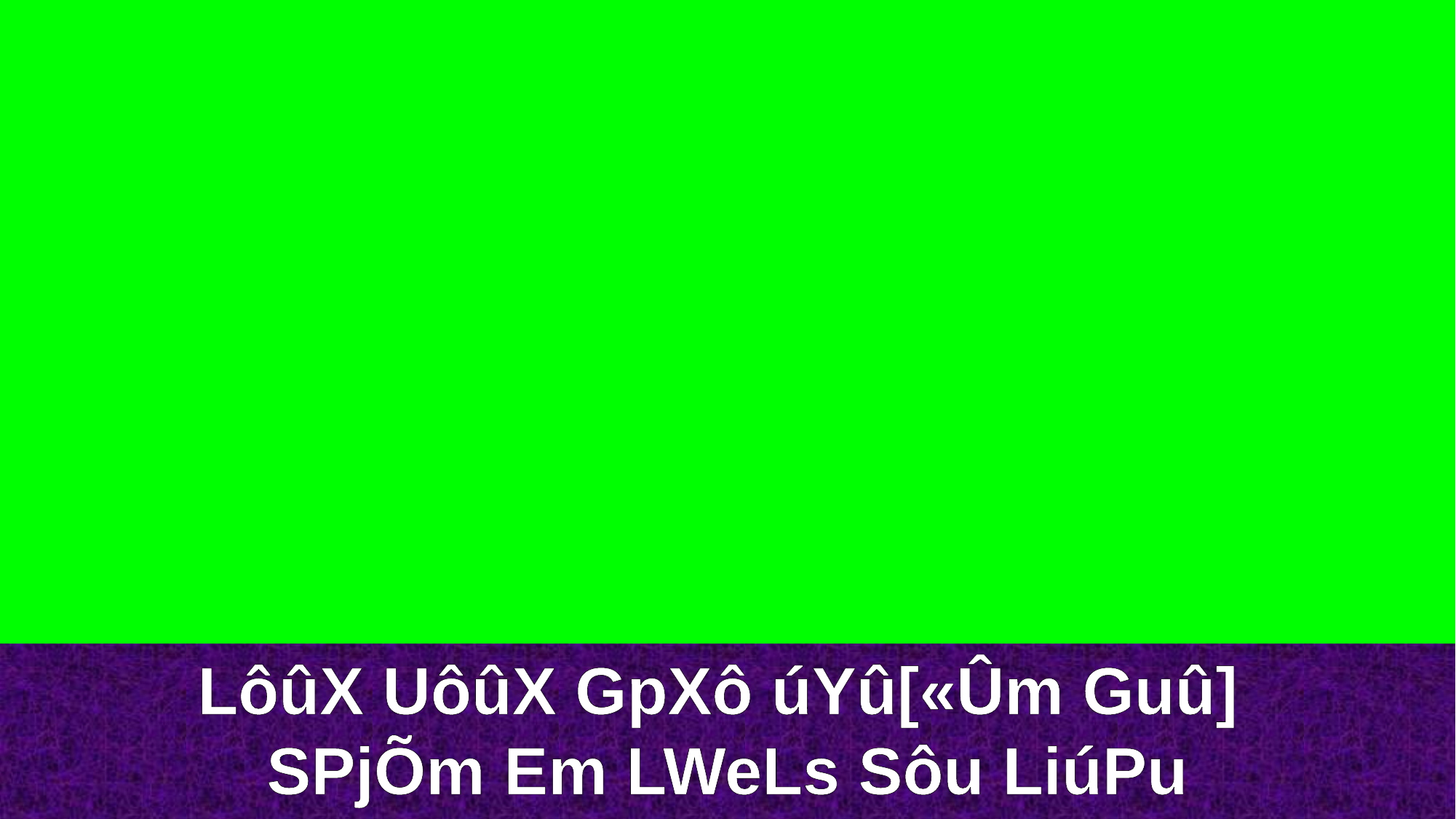

LôûX UôûX GpXô úYû[«Ûm Guû]
SPjÕm Em LWeLs Sôu LiúPu